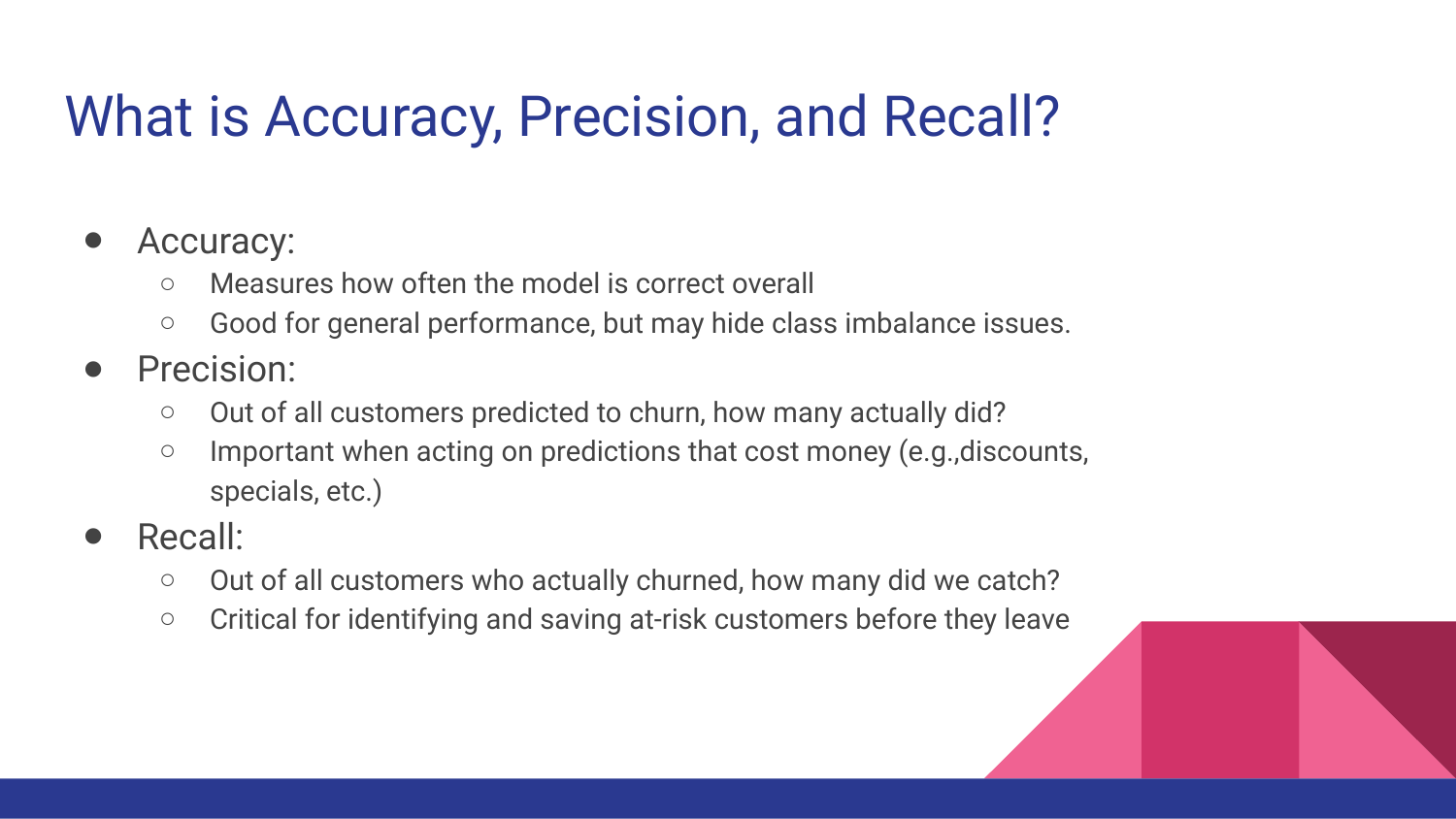

# What is Accuracy, Precision, and Recall?
Accuracy:
Measures how often the model is correct overall
Good for general performance, but may hide class imbalance issues.
Precision:
Out of all customers predicted to churn, how many actually did?
Important when acting on predictions that cost money (e.g.,discounts, specials, etc.)
Recall:
Out of all customers who actually churned, how many did we catch?
Critical for identifying and saving at-risk customers before they leave